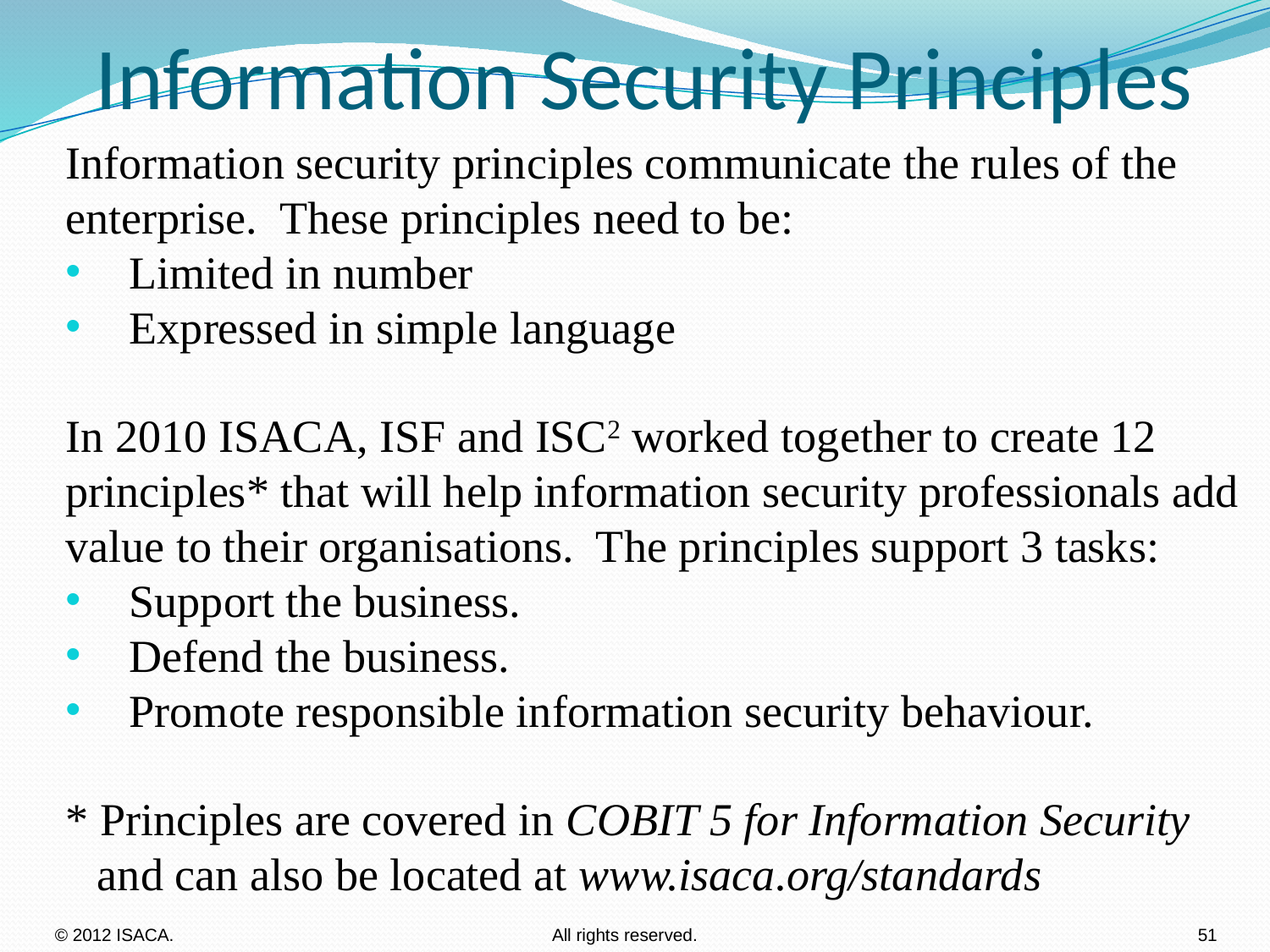

# Information Security Principles
Information security principles communicate the rules of the enterprise.  These principles need to be:
Limited in number
Expressed in simple language

In 2010 ISACA, ISF and ISC2 worked together to create 12 principles* that will help information security professionals add value to their organisations.  The principles support 3 tasks:
Support the business.
Defend the business.
Promote responsible information security behaviour.

* Principles are covered in COBIT 5 for Information Security and can also be located at www.isaca.org/standards
© 2012 ISACA.	   All rights reserved.				51